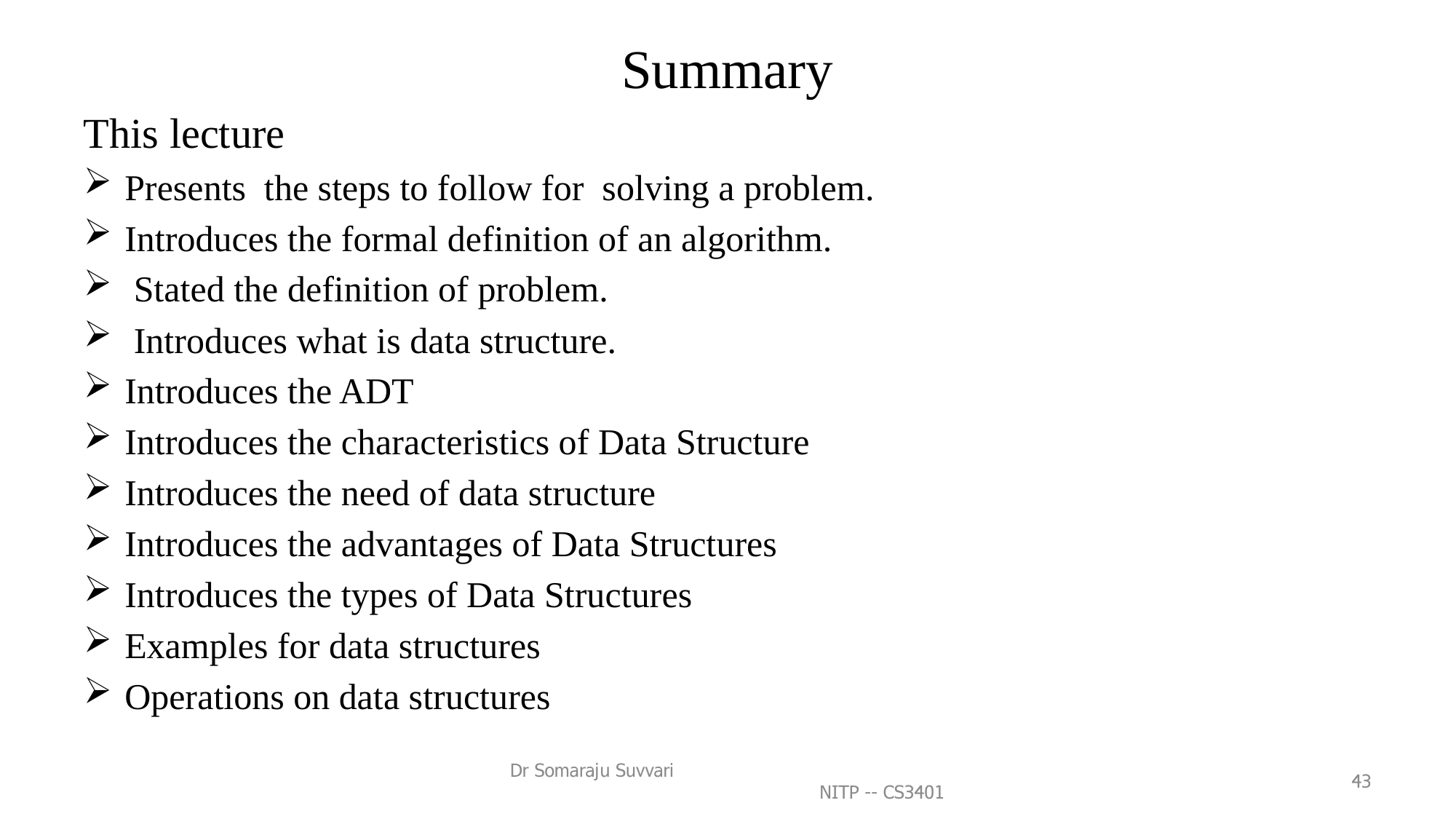

# Summary
This lecture
Presents  the steps to follow for  solving a problem.
Introduces the formal definition of an algorithm.
 Stated the definition of problem.
 Introduces what is data structure.
Introduces the ADT
Introduces the characteristics of Data Structure
Introduces the need of data structure
Introduces the advantages of Data Structures
Introduces the types of Data Structures
Examples for data structures
Operations on data structures

Dr Somaraju Suvvari                                                                                                        NITP -- CS3401
43